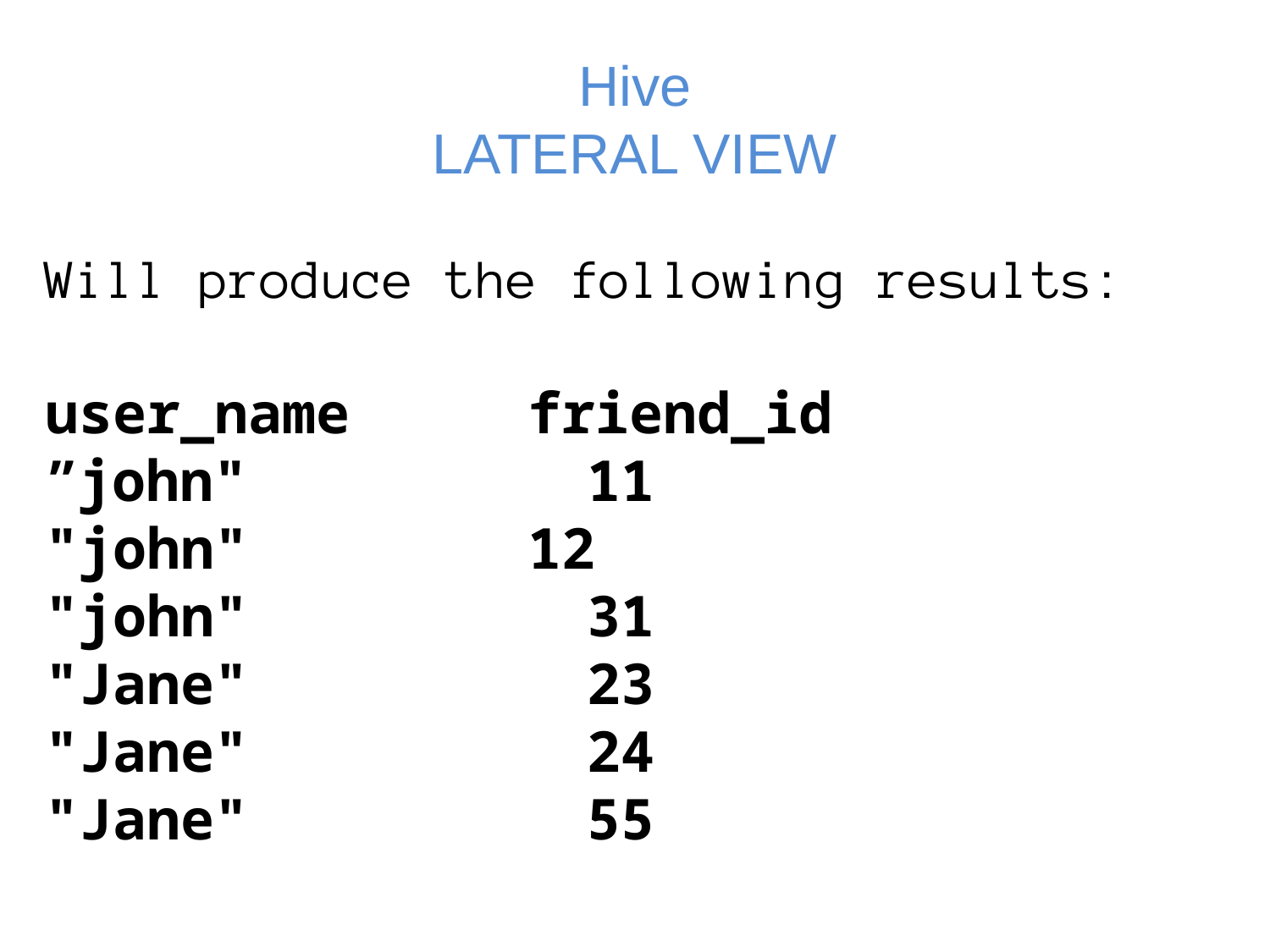

# Hive LATERAL VIEW
Will produce the following results:

user_name	   friend_id
”john"	 		 11
"john"	 	   12
"john"	 		 31
"Jane"	 		 23
"Jane"	 		 24
"Jane"	 		 55